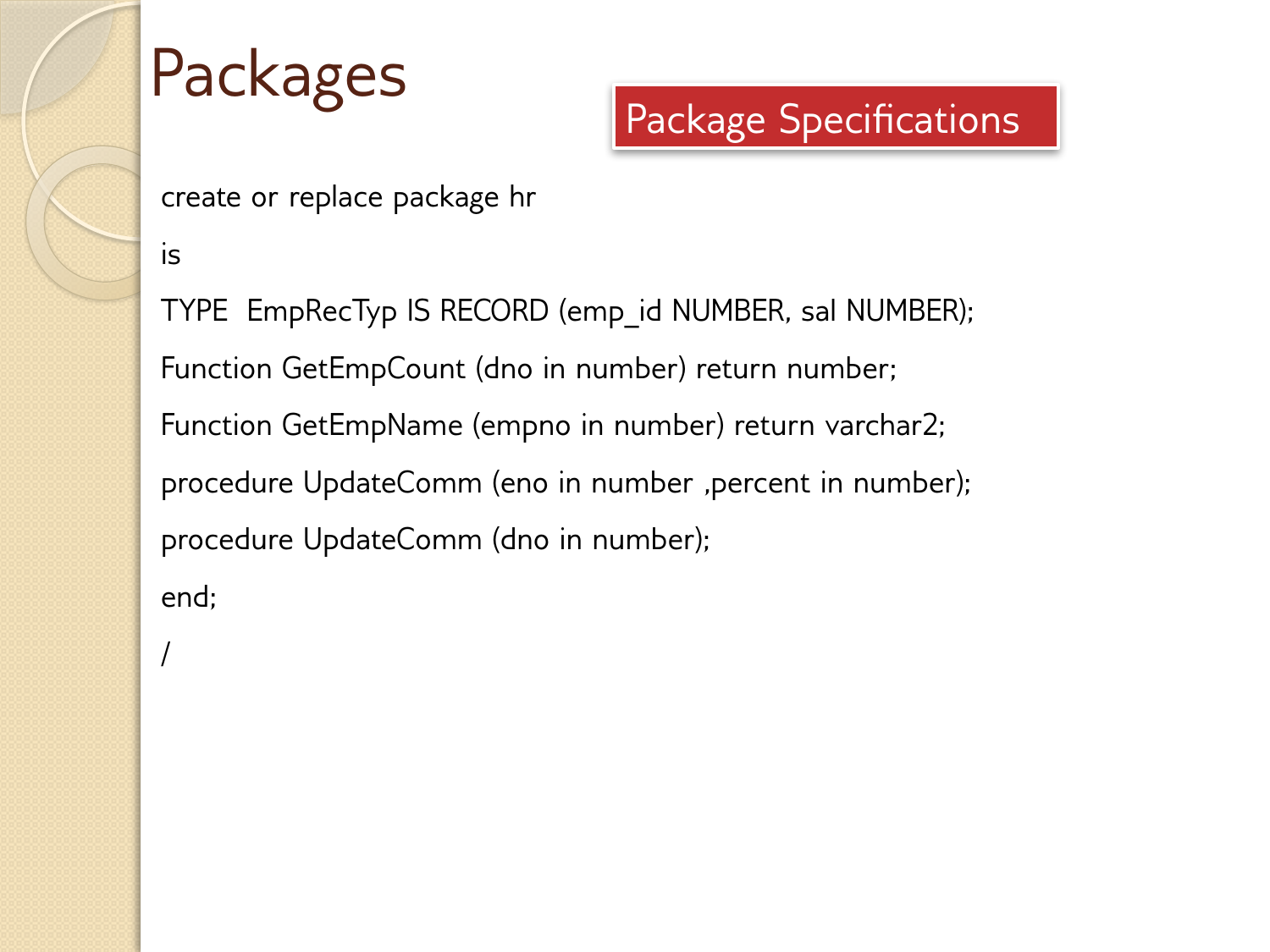

Packages
Package Specifications
create or replace package hr
is
TYPE  EmpRecTyp IS RECORD (emp_id NUMBER, sal NUMBER);
Function GetEmpCount (dno in number) return number;
Function GetEmpName (empno in number) return varchar2;
procedure UpdateComm (eno in number ,percent in number);
procedure UpdateComm (dno in number);
end;
/